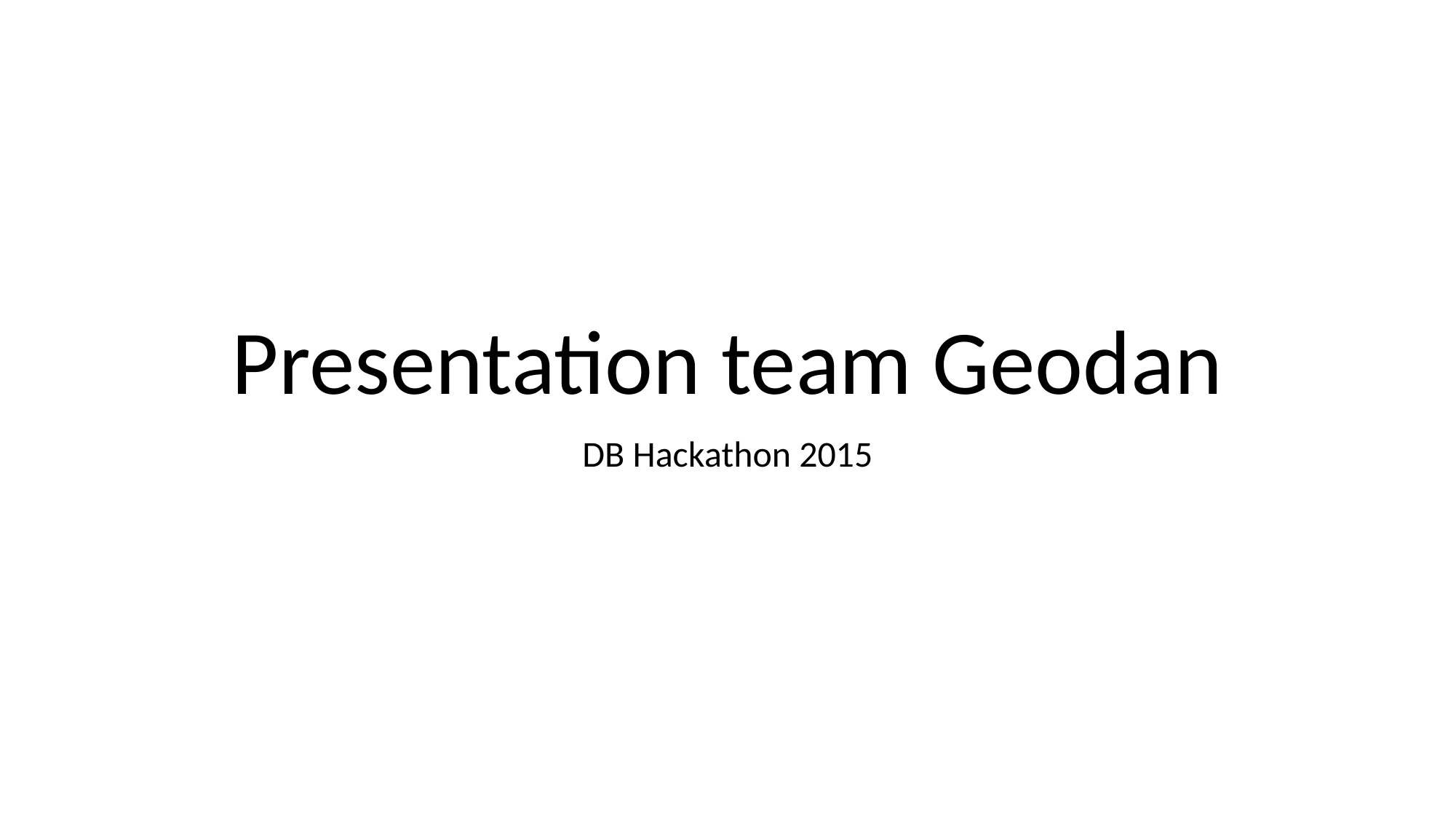

# Presentation team Geodan
DB Hackathon 2015